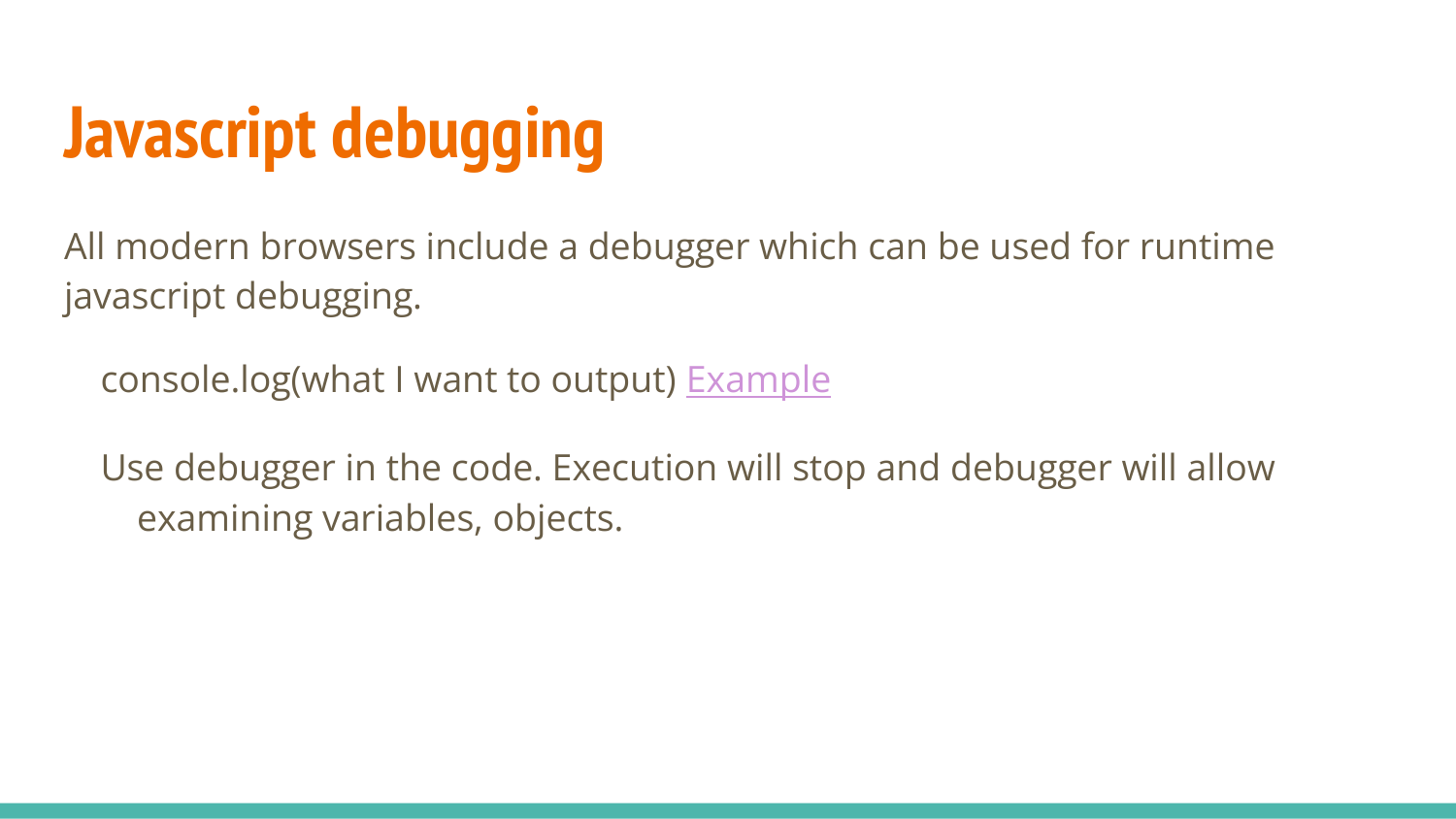

# Javascript debugging
All modern browsers include a debugger which can be used for runtime javascript debugging.
console.log(what I want to output) Example
Use debugger in the code. Execution will stop and debugger will allow examining variables, objects.